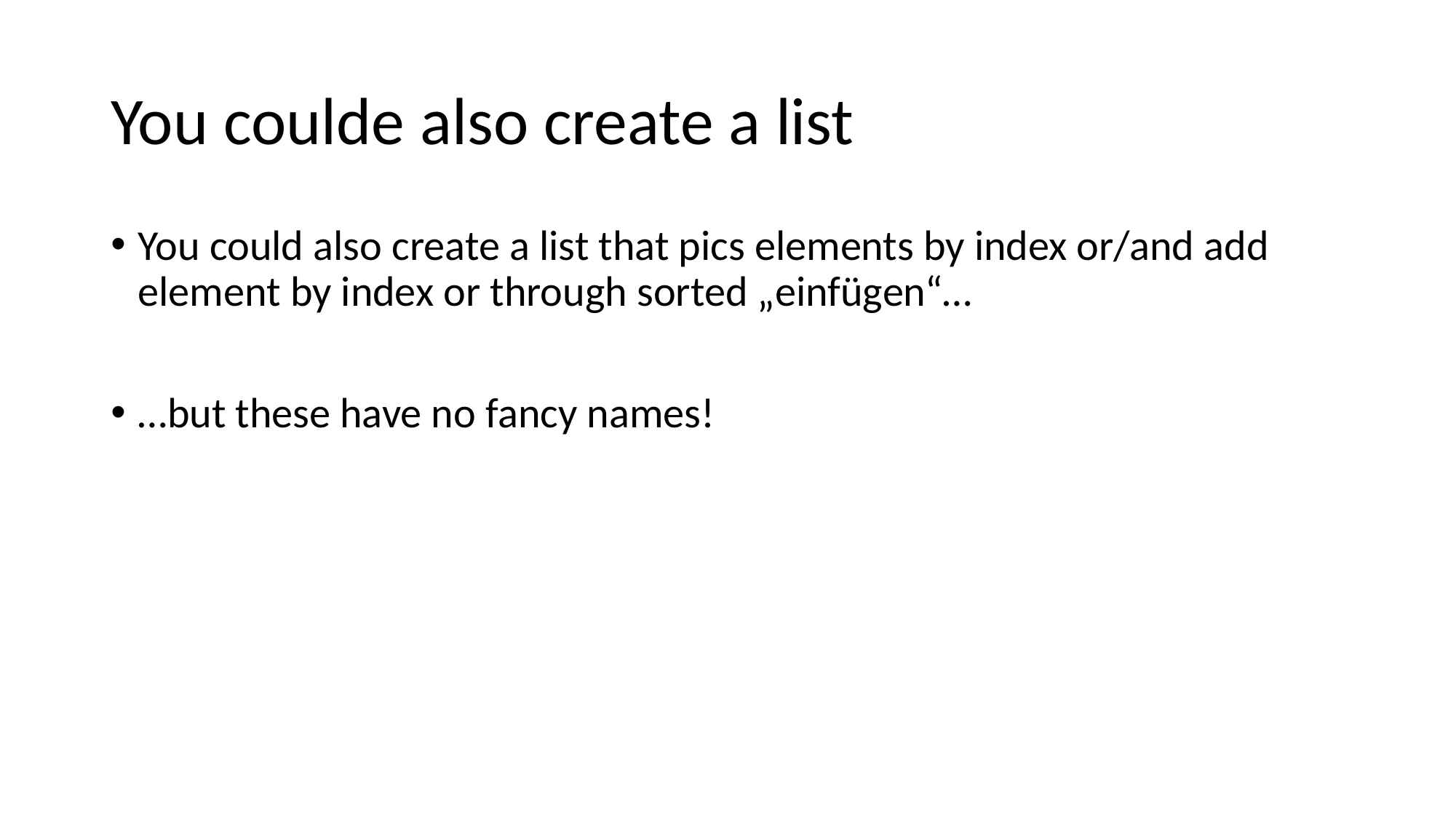

# You coulde also create a list
You could also create a list that pics elements by index or/and add element by index or through sorted „einfügen“…

…but these have no fancy names!